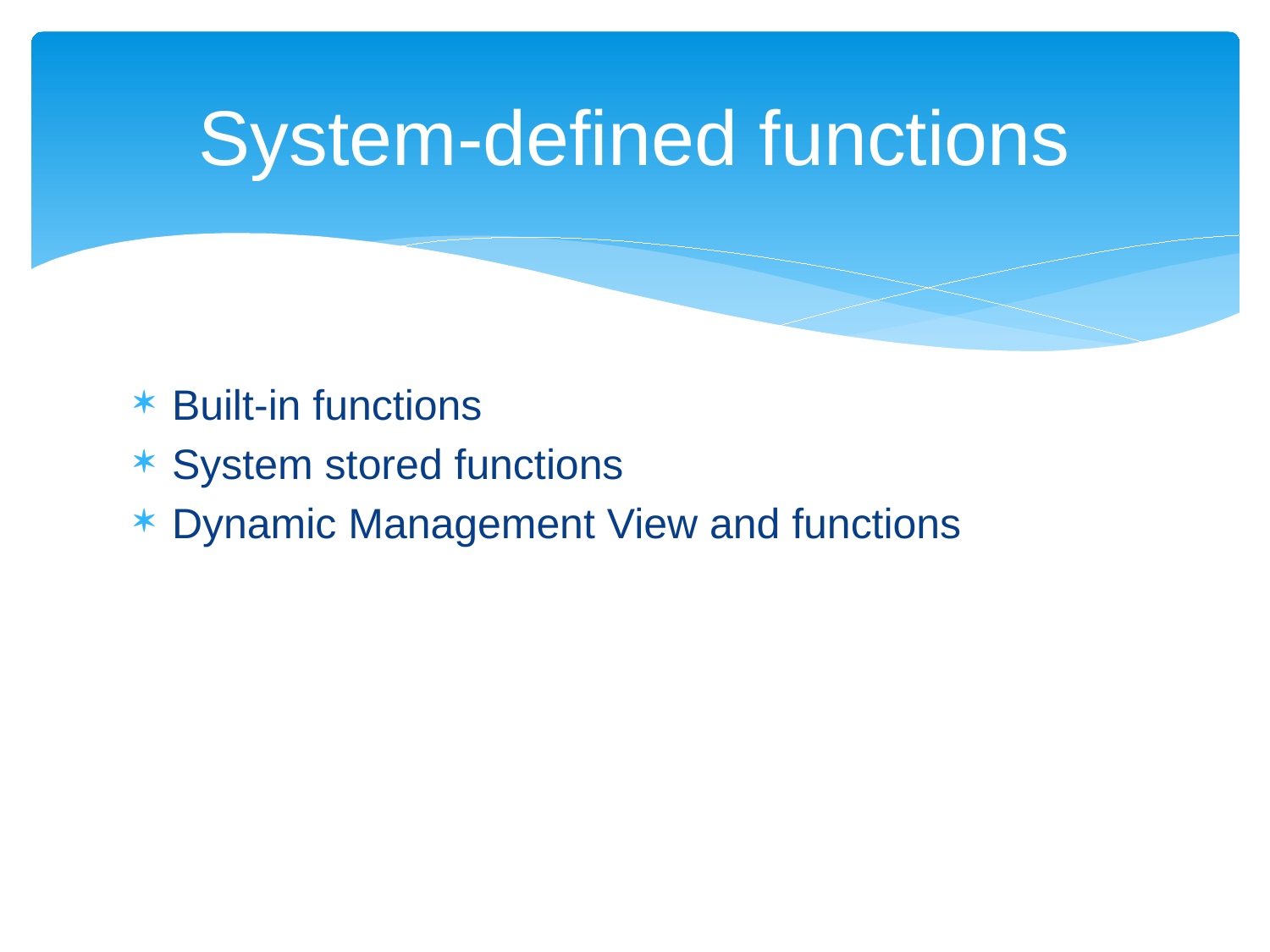

# System-defined functions
Built-in functions
System stored functions
Dynamic Management View and functions